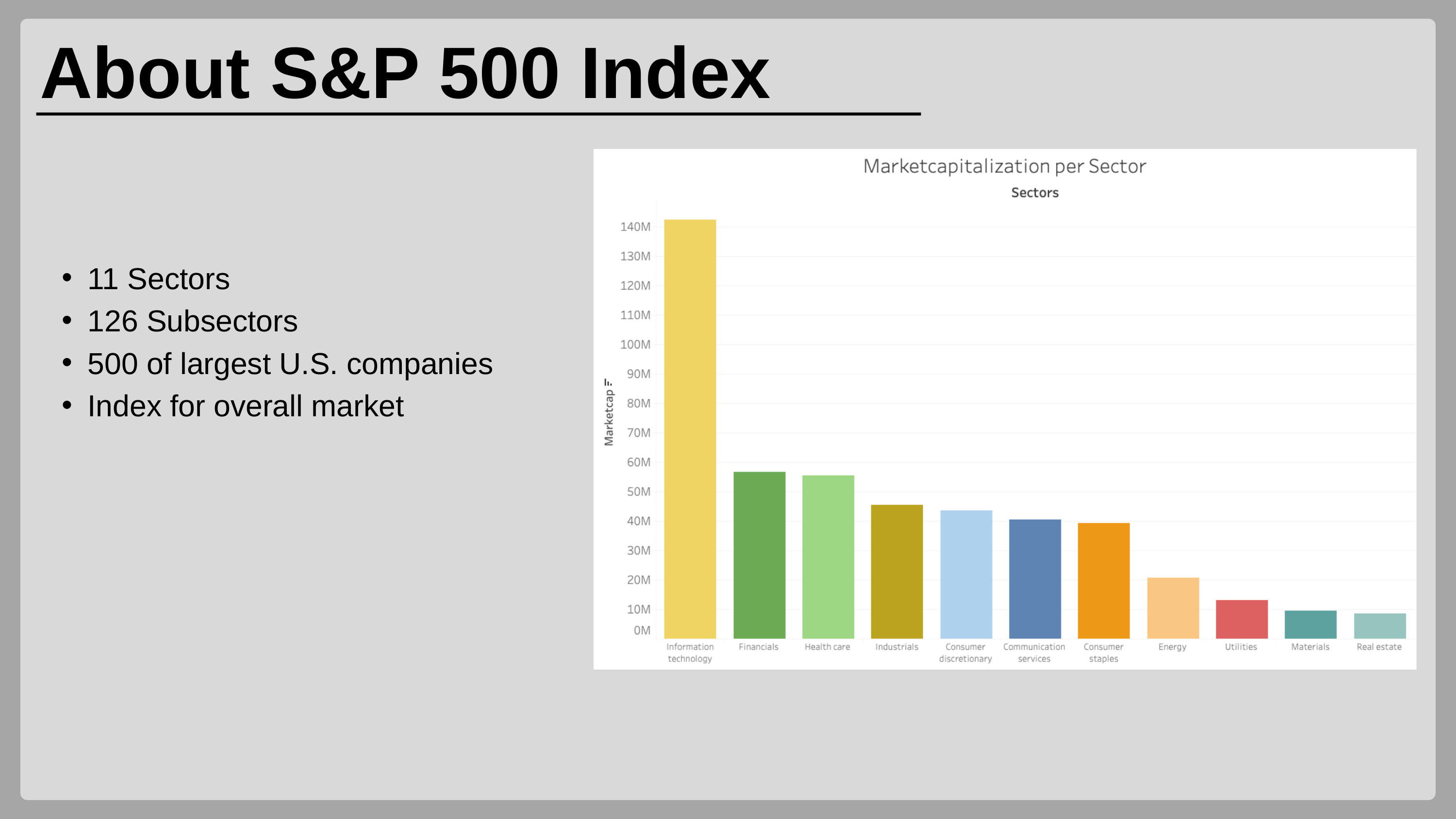

About S&P 500 Index

11 Sectors
126 Subsectors
500 of largest U.S. companies
Index for overall market